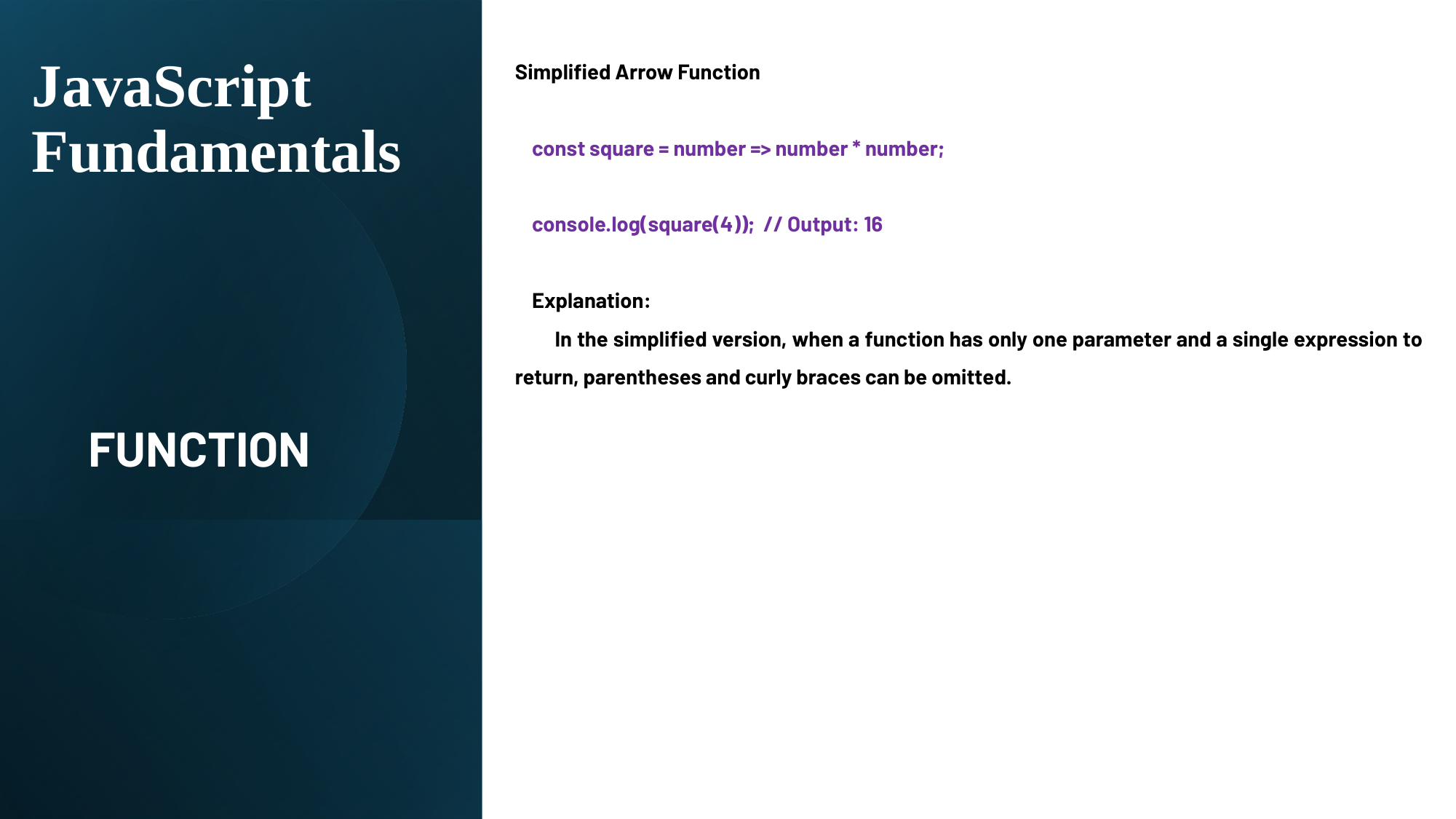

# JavaScript Fundamentals
Simplified Arrow Function

    const square = number => number * number;

    console.log(square(4));  // Output: 16

    Explanation:
        In the simplified version, when a function has only one parameter and a single expression to return, parentheses and curly braces can be omitted.

FUNCTION